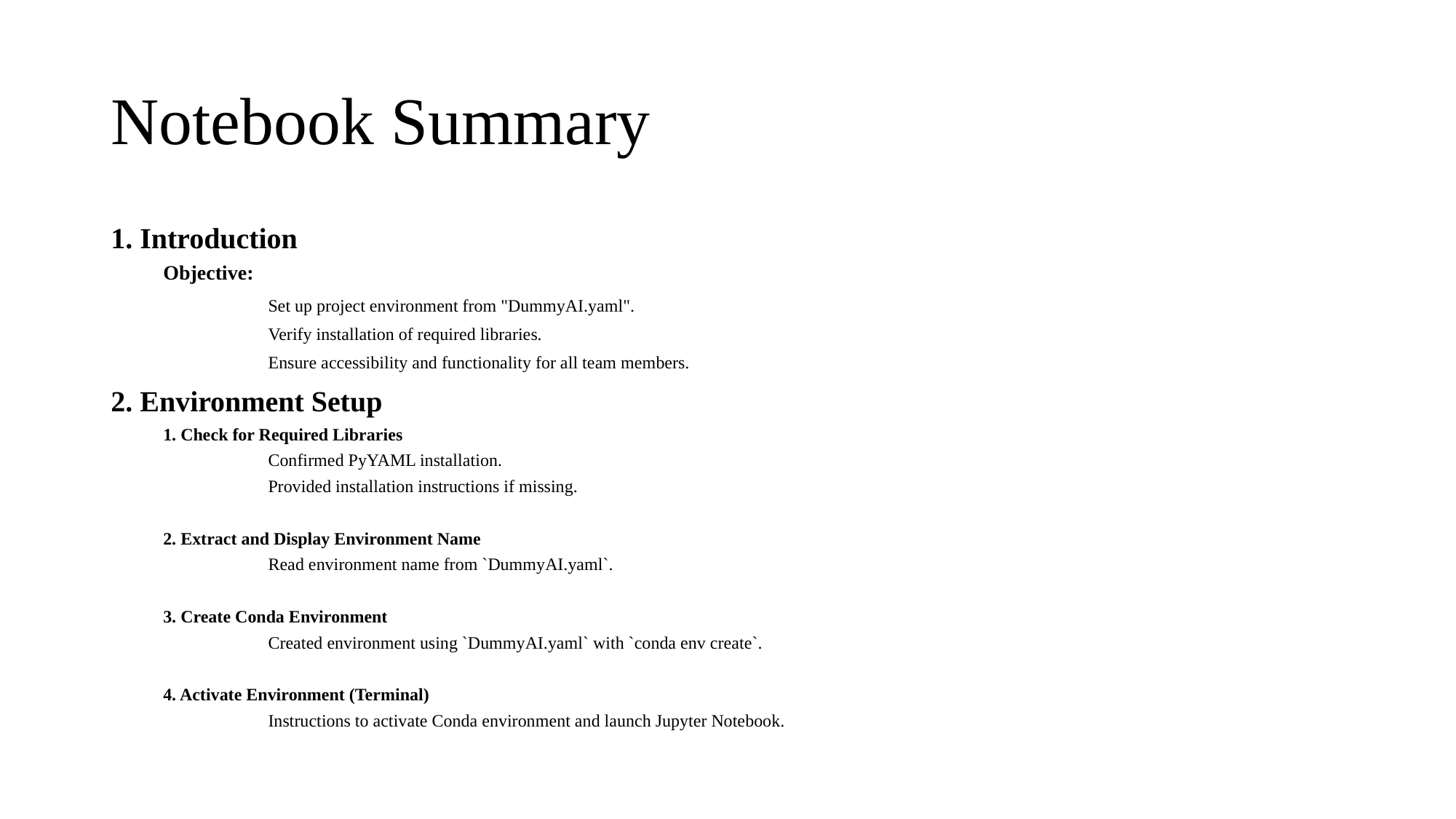

# Notebook Summary
1. Introduction
Objective:
 	Set up project environment from "DummyAI.yaml".
 	Verify installation of required libraries.
 	Ensure accessibility and functionality for all team members.
2. Environment Setup
1. Check for Required Libraries
   	Confirmed PyYAML installation.
   	Provided installation instructions if missing.

2. Extract and Display Environment Name
   	Read environment name from `DummyAI.yaml`.

3. Create Conda Environment
   	Created environment using `DummyAI.yaml` with `conda env create`.

4. Activate Environment (Terminal)
   	Instructions to activate Conda environment and launch Jupyter Notebook.